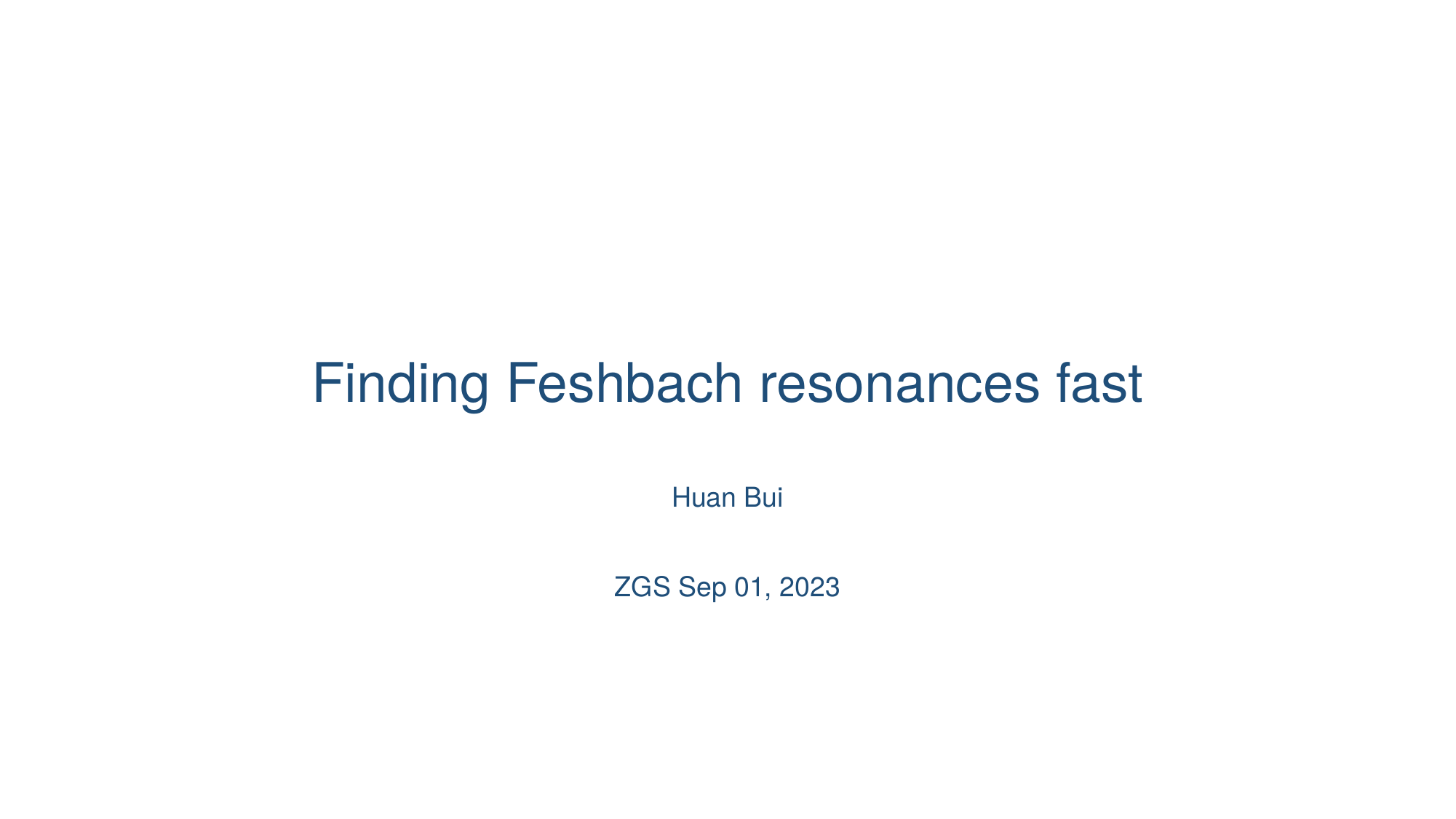

# Finding Feshbach resonances fast

Huan Bui

ZGS Sep 01, 2023